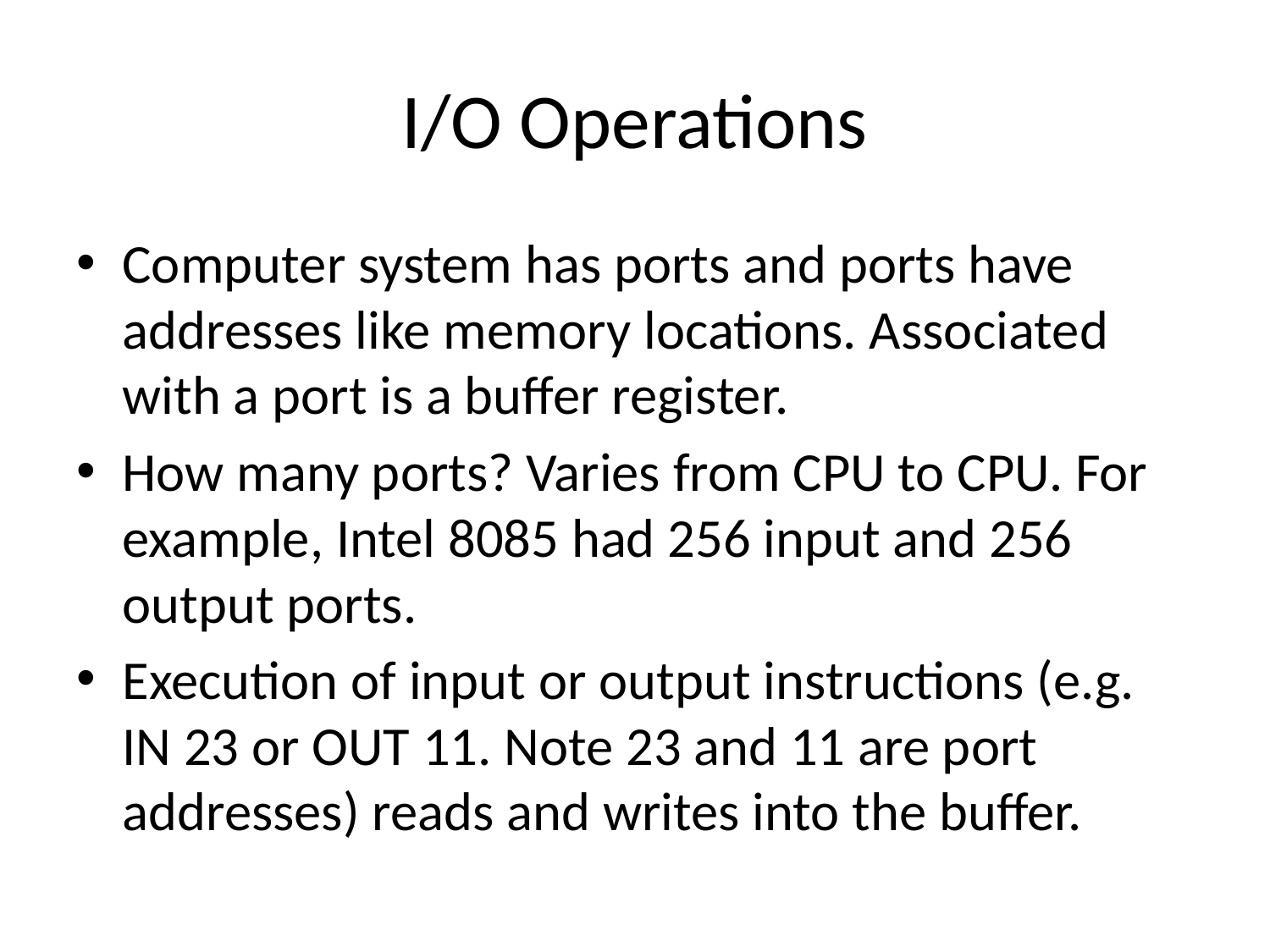

# I/O Operations
Computer system has ports and ports have addresses like memory locations. Associated with a port is a buffer register.
How many ports? Varies from CPU to CPU. For example, Intel 8085 had 256 input and 256 output ports.
Execution of input or output instructions (e.g. IN 23 or OUT 11. Note 23 and 11 are port addresses) reads and writes into the buffer.